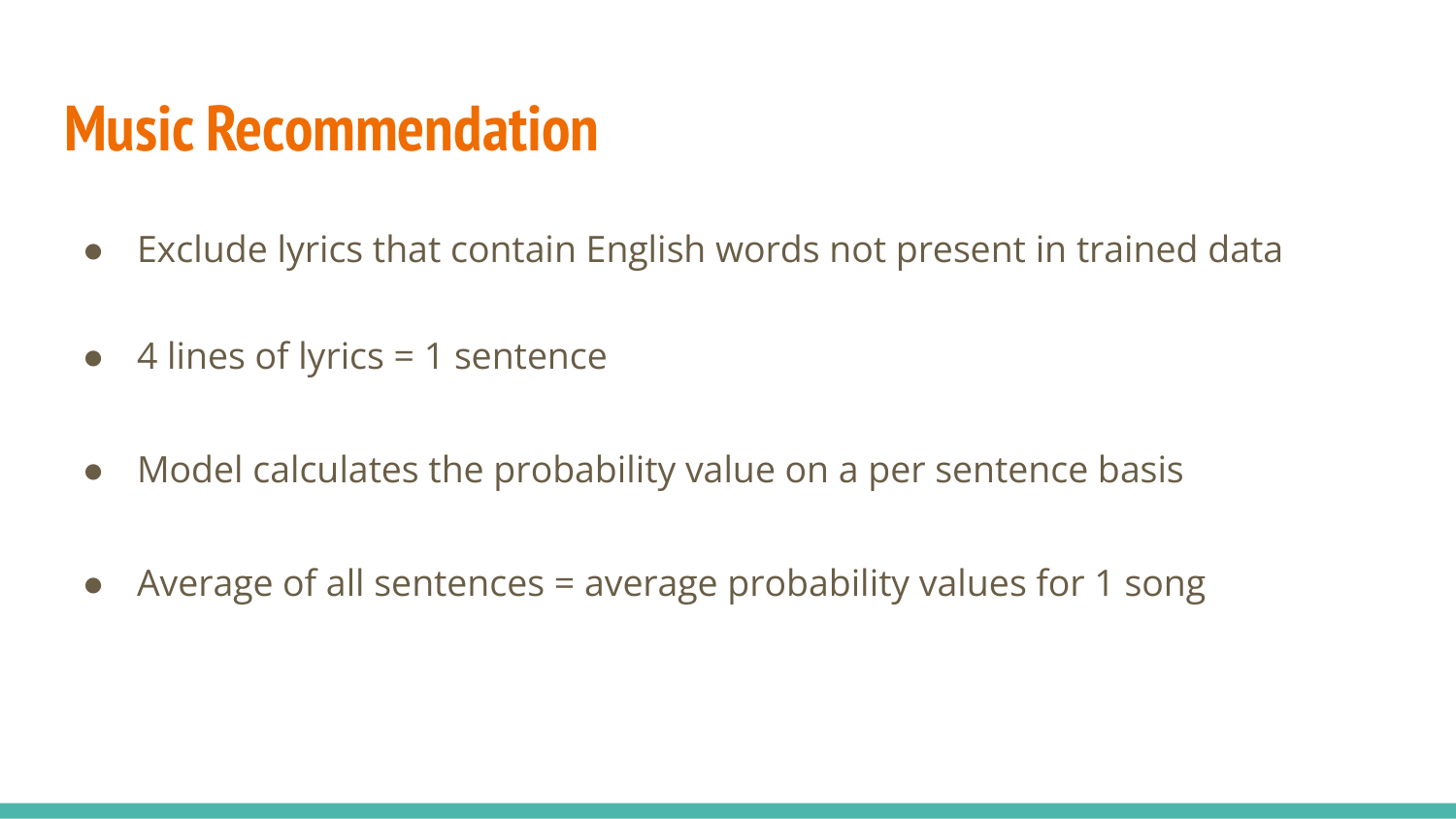

# Music Recommendation
Exclude lyrics that contain English words not present in trained data
4 lines of lyrics = 1 sentence
Model calculates the probability value on a per sentence basis
Average of all sentences = average probability values for 1 song